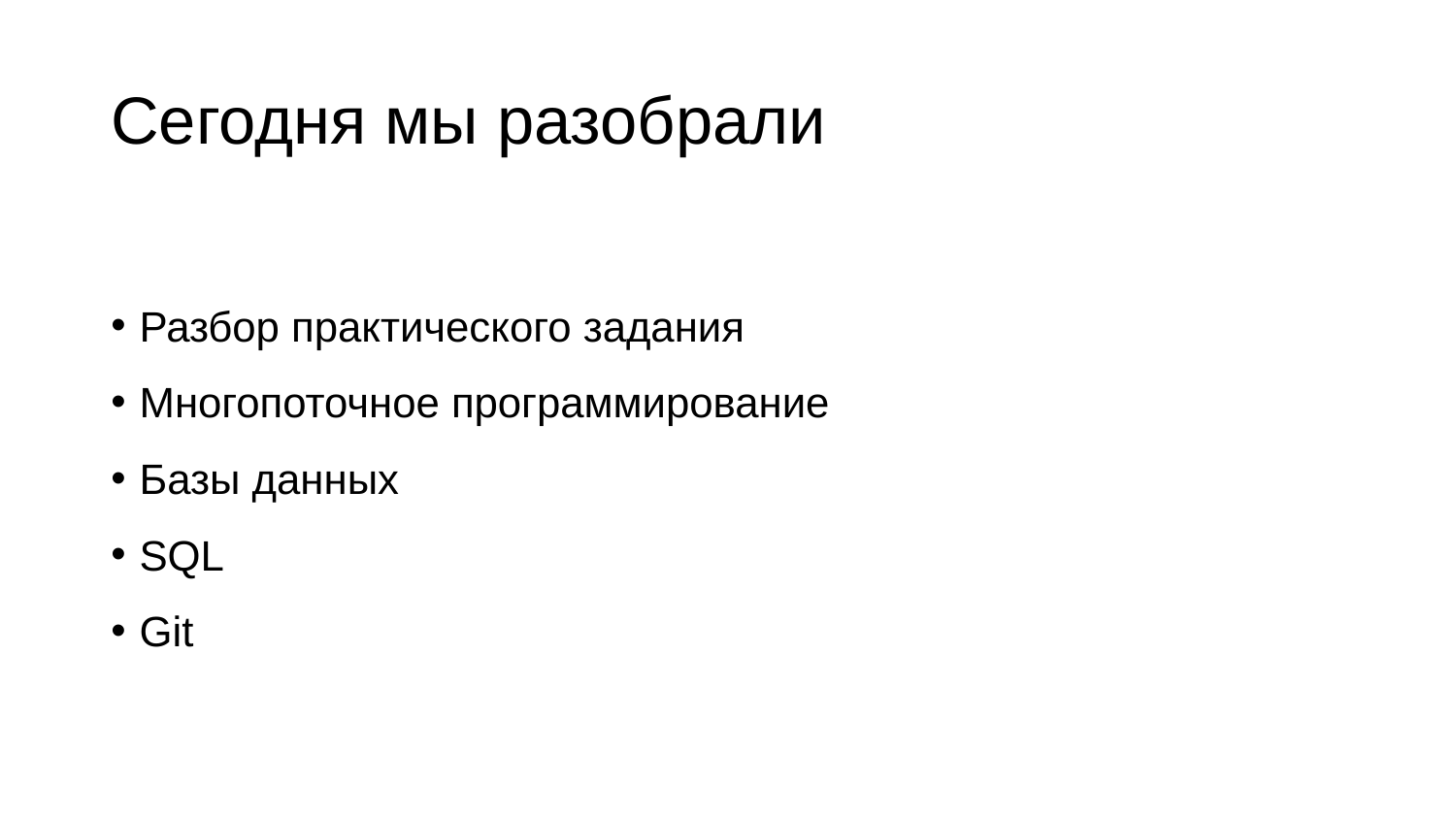

# Сегодня мы разобрали
Разбор практического задания
Многопоточное программирование
Базы данных
SQL
Git